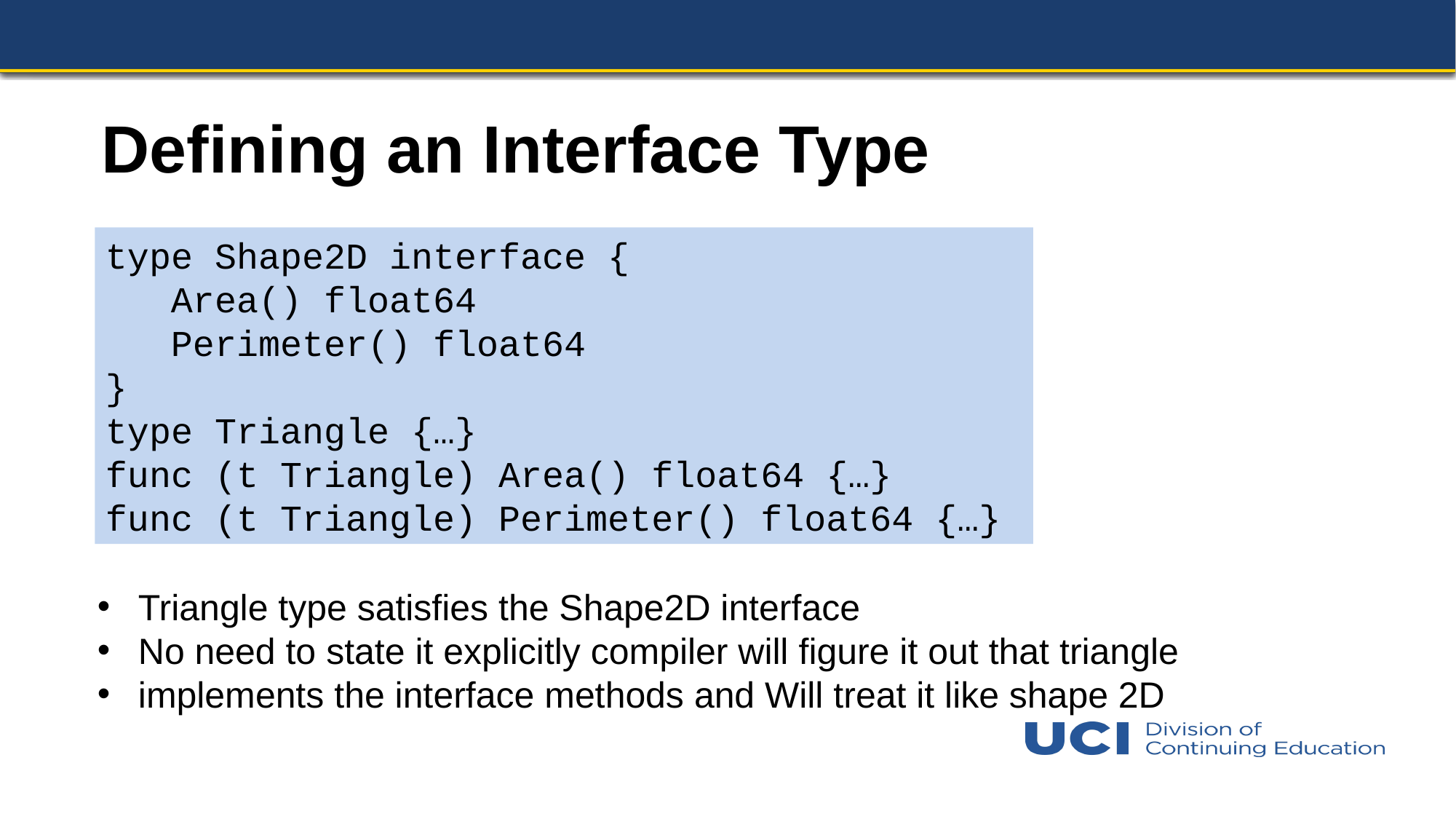

Defining an Interface Type
type Shape2D interface {
   Area() float64
   Perimeter() float64
}
type Triangle {…}
func (t Triangle) Area() float64 {…}
func (t Triangle) Perimeter() float64 {…}
Triangle type satisfies the Shape2D interface
No need to state it explicitly compiler will figure it out that triangle
implements the interface methods and Will treat it like shape 2D